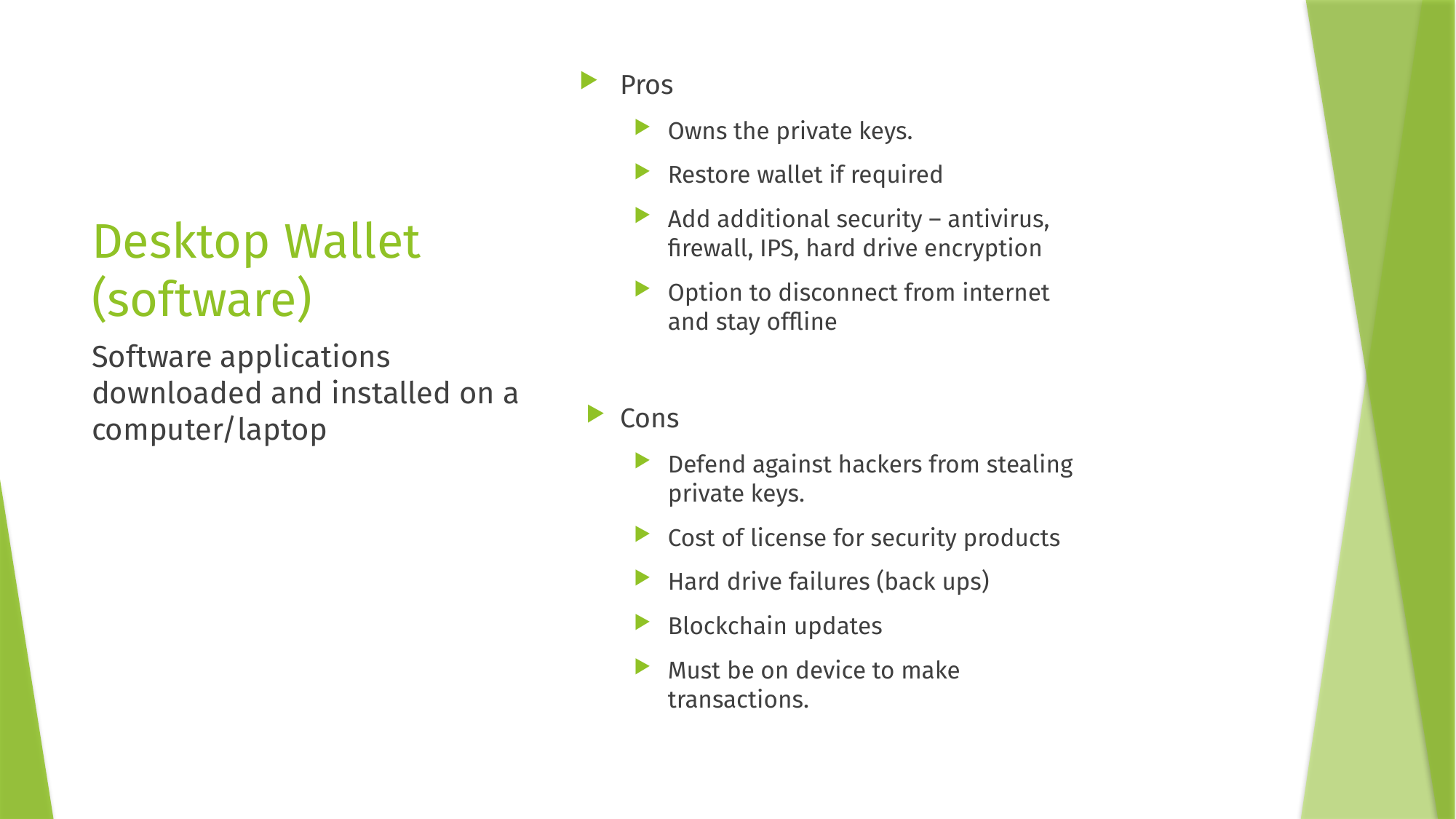

Pros
Owns the private keys.
Restore wallet if required
Add additional security – antivirus, firewall, IPS, hard drive encryption
Option to disconnect from internet and stay offline

Cons
Defend against hackers from stealing private keys.
Cost of license for security products
Hard drive failures (back ups)
Blockchain updates
Must be on device to make transactions.

# Desktop Wallet (software)
Software applications downloaded and installed on a computer/laptop